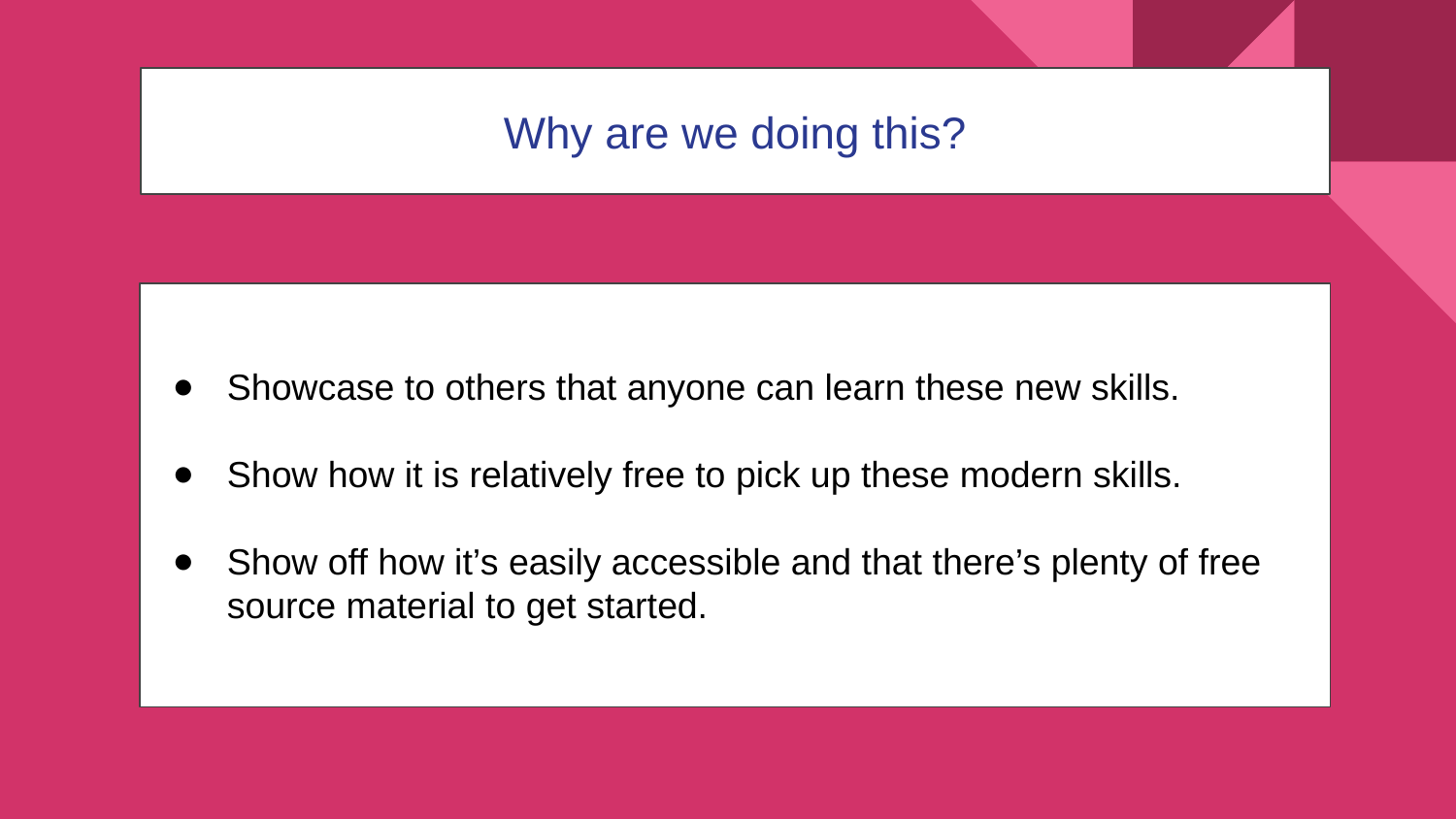

Why are we doing this?
Showcase to others that anyone can learn these new skills.
Show how it is relatively free to pick up these modern skills.
Show off how it’s easily accessible and that there’s plenty of free source material to get started.